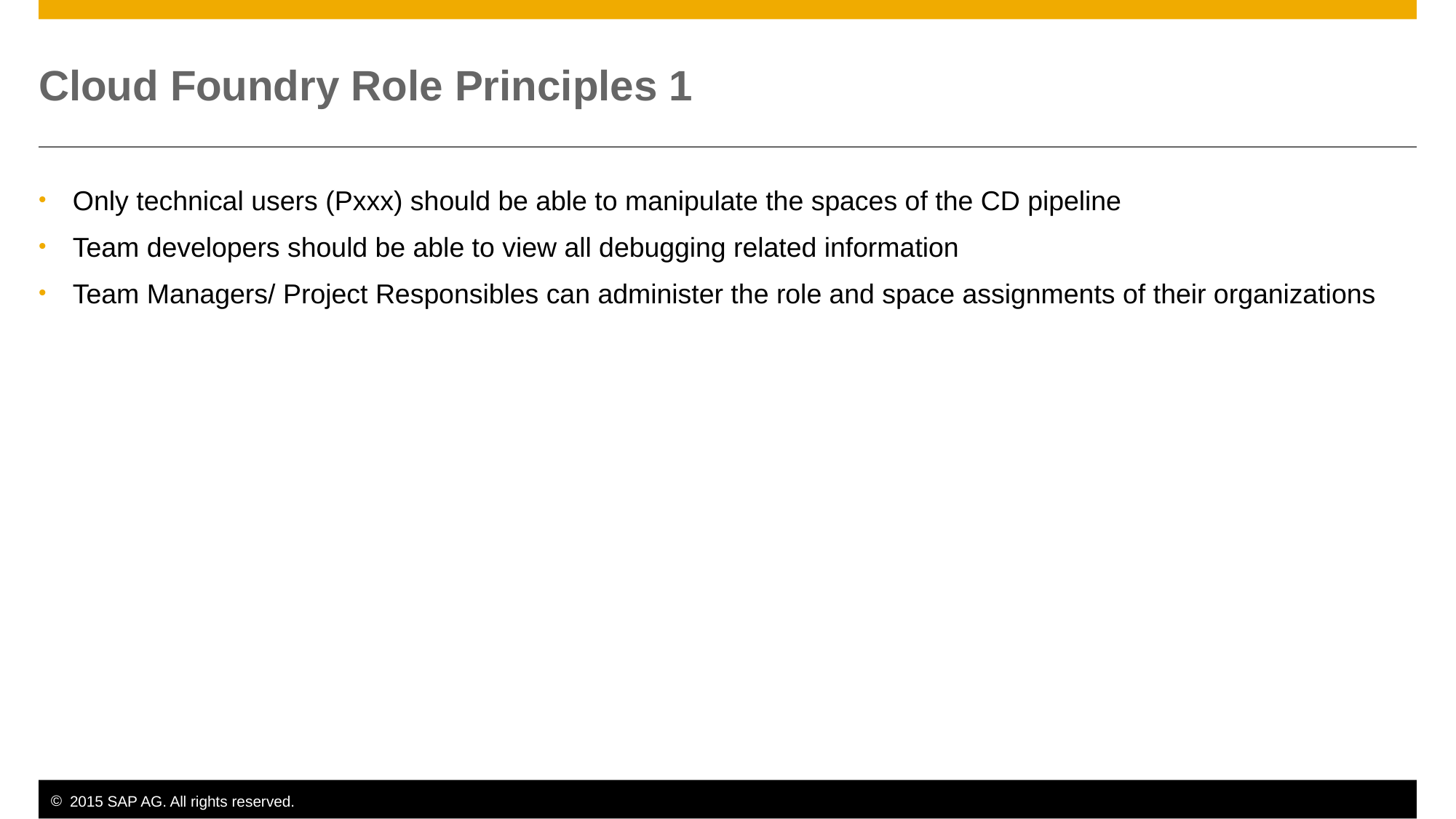

# Cloud Foundry Role Principles 1
Only technical users (Pxxx) should be able to manipulate the spaces of the CD pipeline
Team developers should be able to view all debugging related information
Team Managers/ Project Responsibles can administer the role and space assignments of their organizations